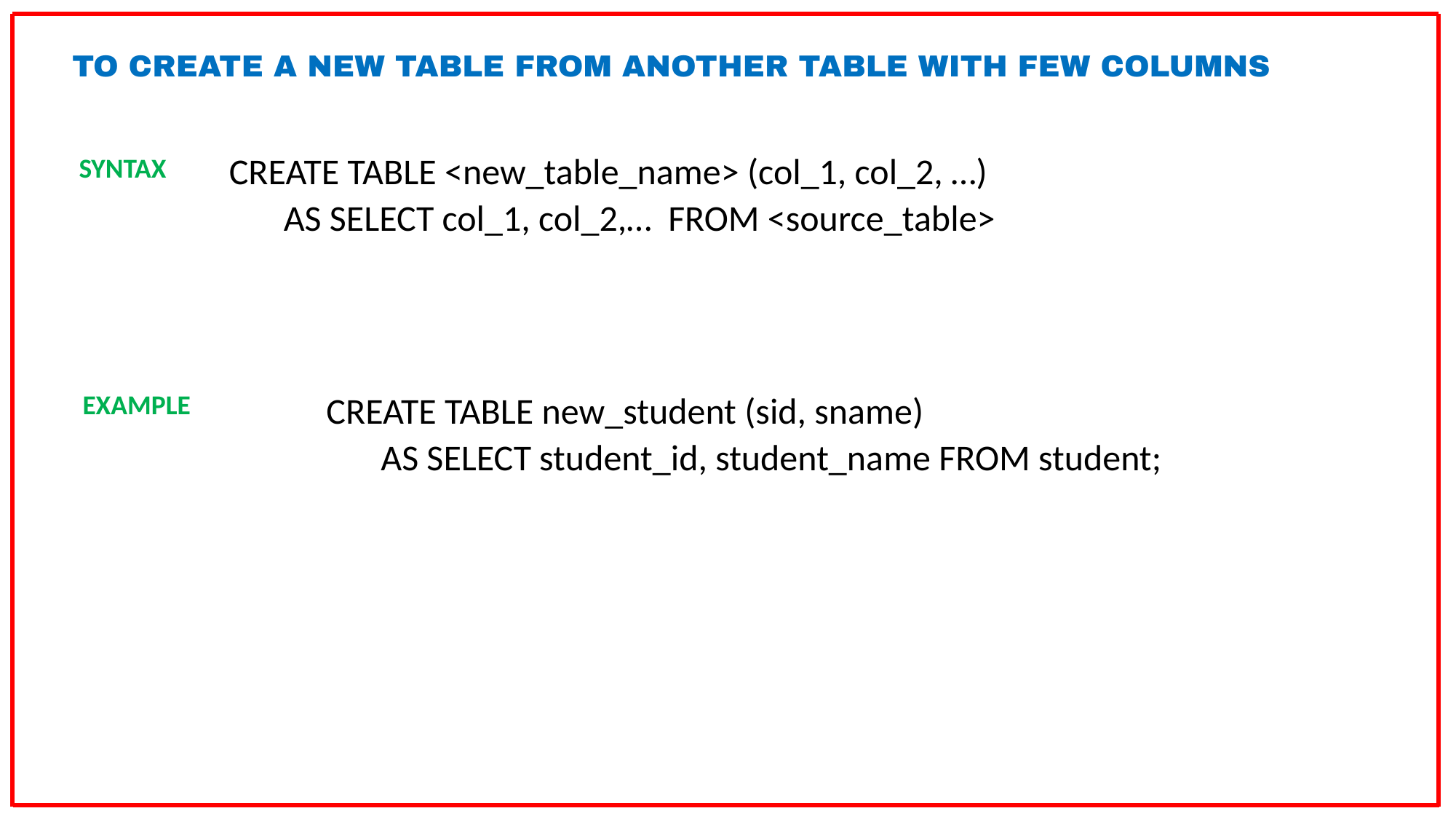

To Create a New Table FROM ANOTHER TABLE WITH FEW COLUMNS
CREATE TABLE <new_table_name> (col_1, col_2, …)
AS SELECT col_1, col_2,…  FROM <source_table>
SYNTAX
CREATE TABLE new_student (sid, sname)
AS SELECT student_id, student_name FROM student;
EXAMPLE